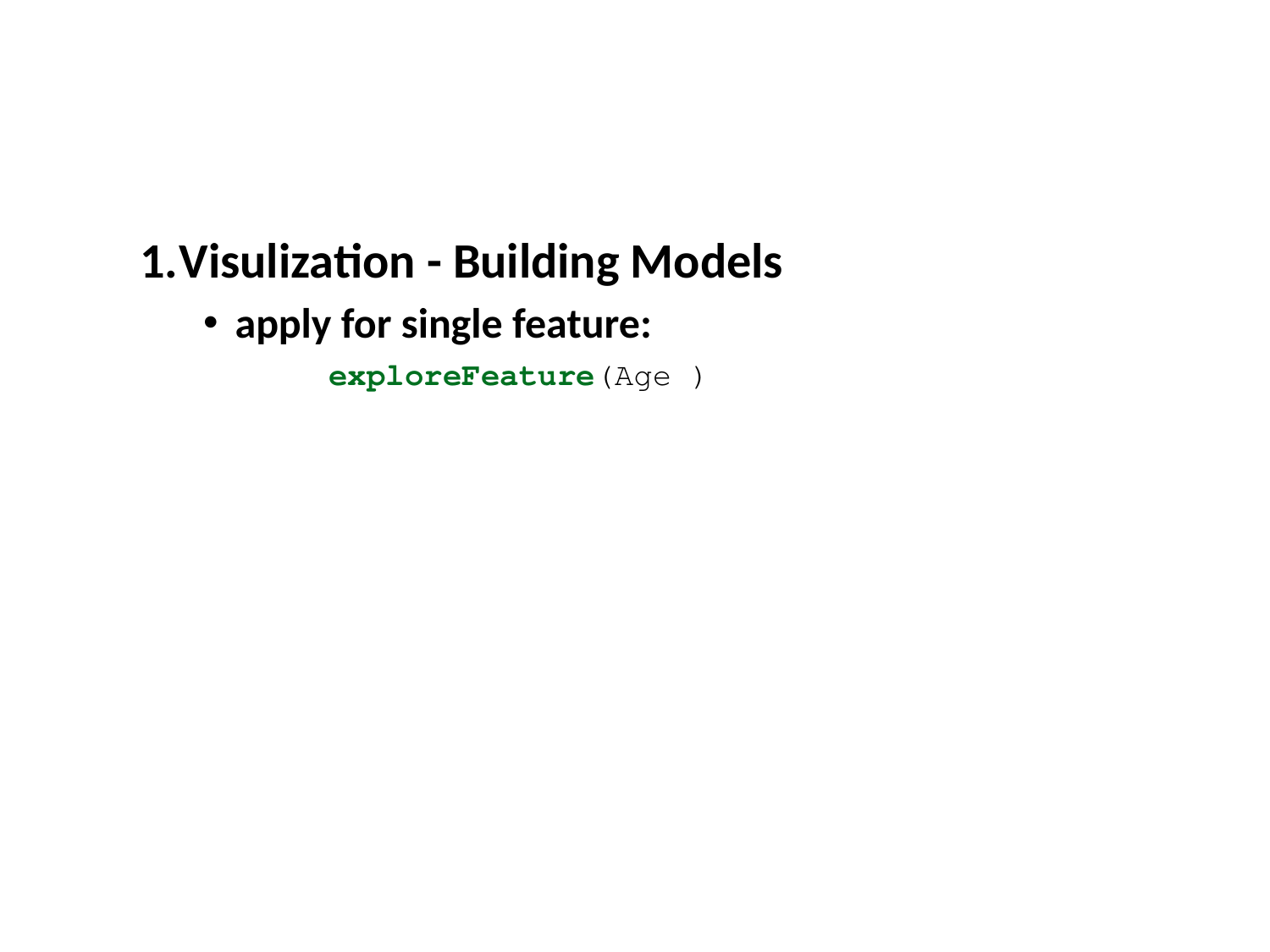

Visulization - Building Models
apply for single feature:
    exploreFeature(Age )